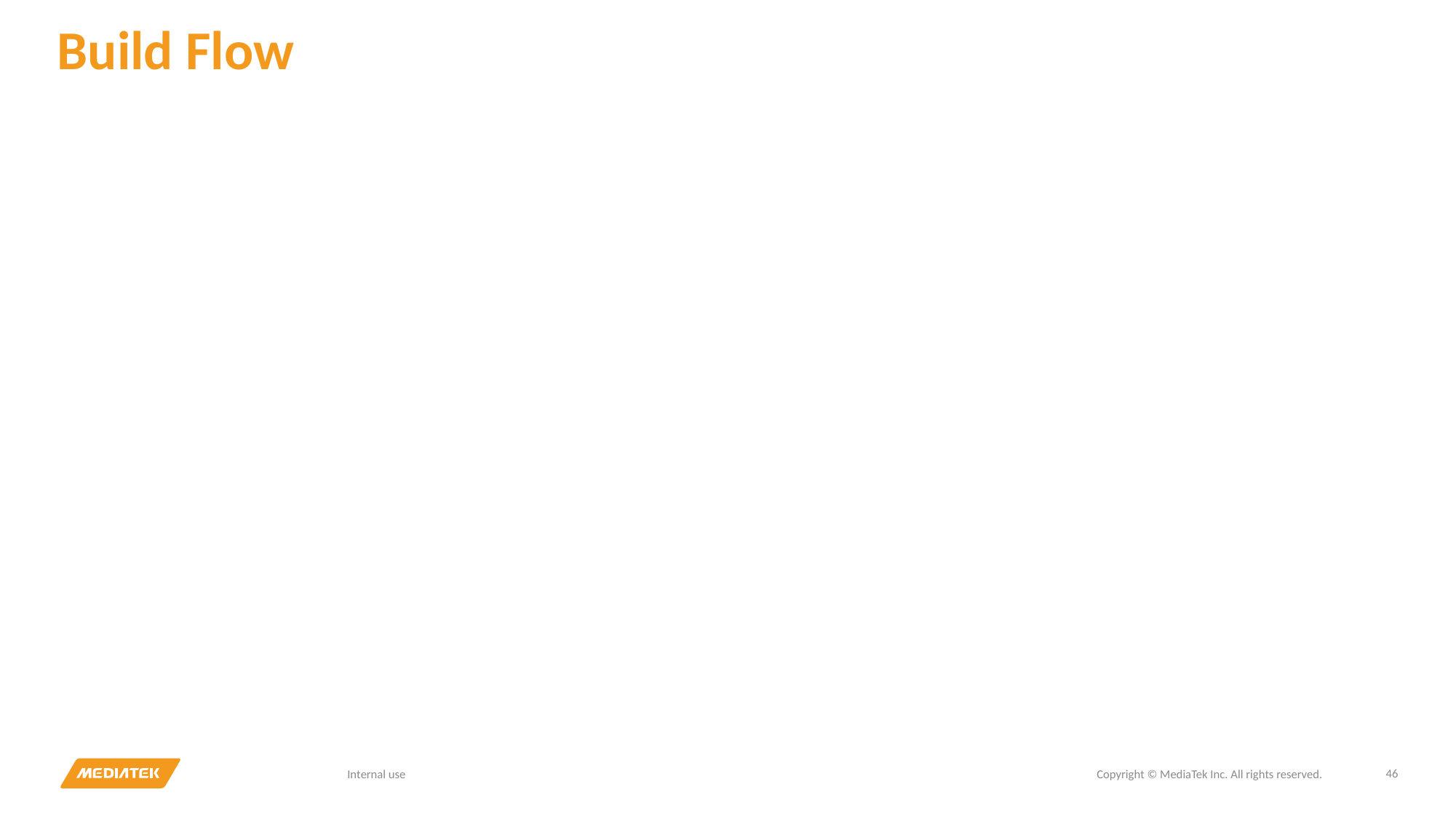

# Build Flow

46
Internal use
Copyright © MediaTek Inc. All rights reserved.